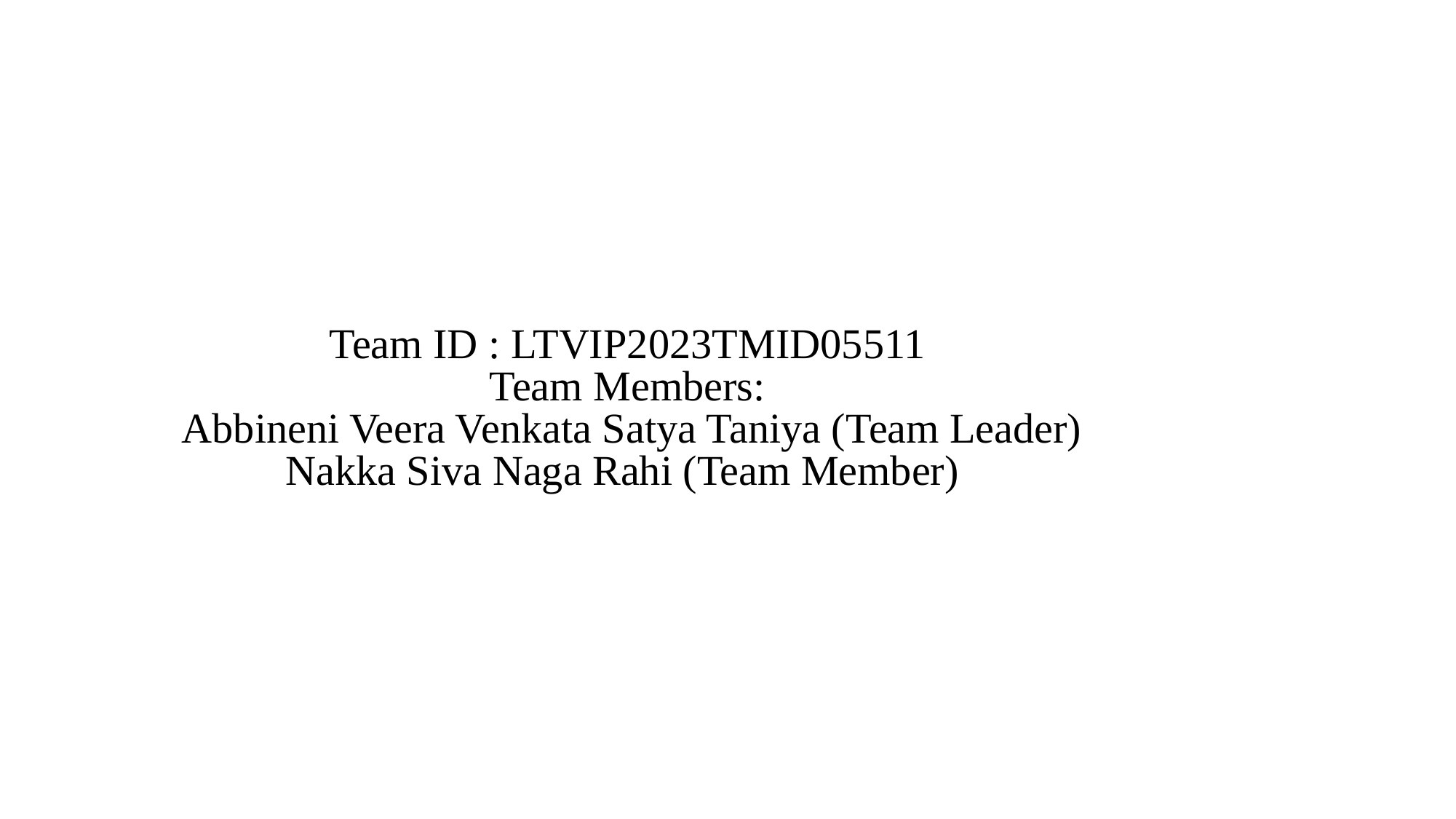

Team ID : LTVIP2023TMID05511
Team Members:
 Abbineni Veera Venkata Satya Taniya (Team Leader)
Nakka Siva Naga Rahi (Team Member)